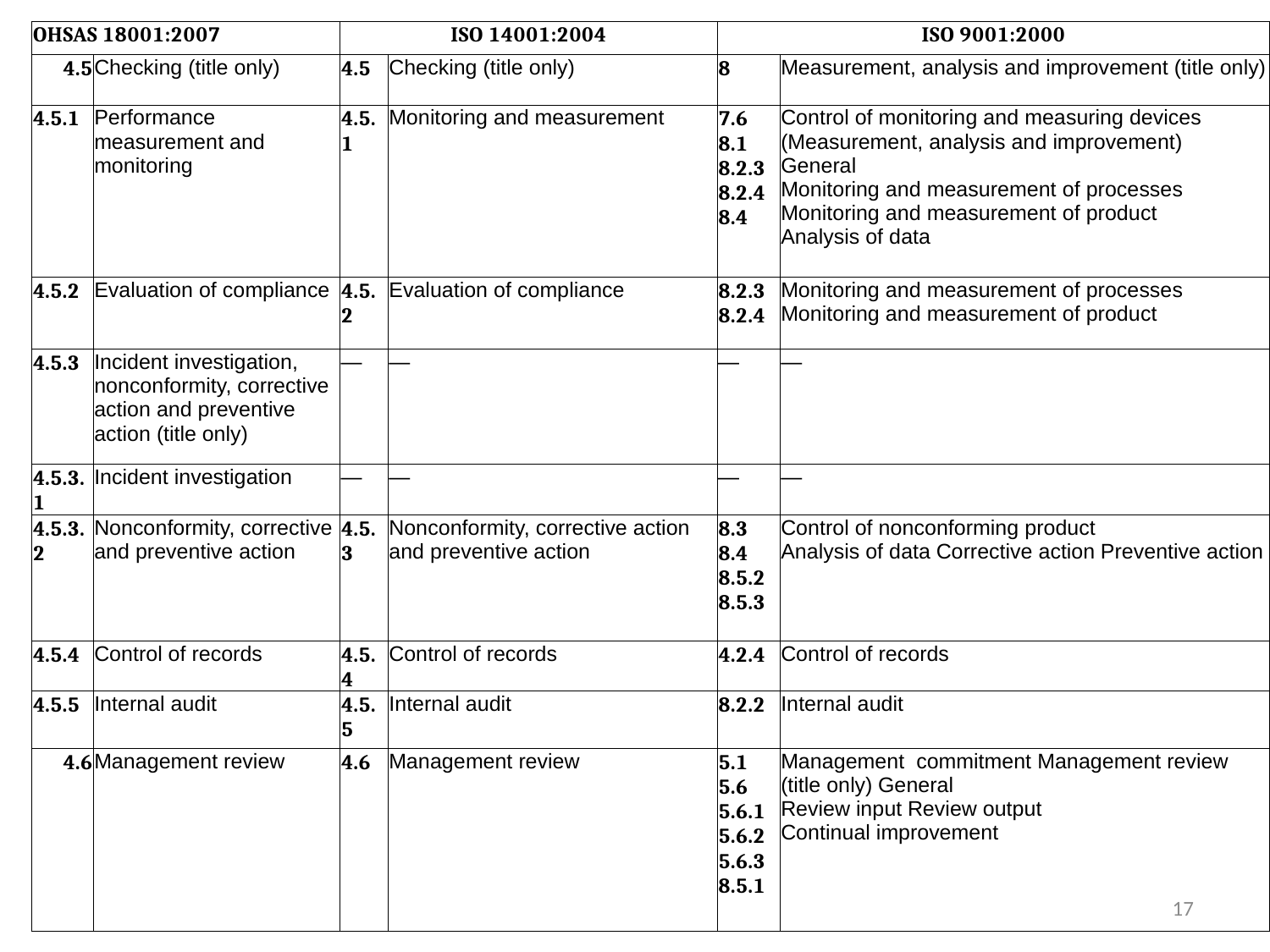

| OHSAS 18001:2007 |  | ISO 14001:2004 |  | ISO 9001:2000 |  |
| --- | --- | --- | --- | --- | --- |
| 4.5 | Checking (title only) | 4.5 | Checking (title only) | 8 | Measurement, analysis and improvement (title only) |
| 4.5.1 | Performance measurement and monitoring | 4.5.1 | Monitoring and measurement | 7.6 8.1 8.2.3 8.2.4 8.4 | Control of monitoring and measuring devices (Measurement, analysis and improvement) General Monitoring and measurement of processes Monitoring and measurement of product Analysis of data |
| 4.5.2 | Evaluation of compliance | 4.5.2 | Evaluation of compliance | 8.2.3 8.2.4 | Monitoring and measurement of processes Monitoring and measurement of product |
| 4.5.3 | Incident investigation, nonconformity, corrective action and preventive action (title only) | — | — | — | — |
| 4.5.3.1 | Incident investigation | — | — | — | — |
| 4.5.3.2 | Nonconformity, corrective and preventive action | 4.5.3 | Nonconformity, corrective action and preventive action | 8.3 8.4 8.5.2 8.5.3 | Control of nonconforming product Analysis of data Corrective action Preventive action |
| 4.5.4 | Control of records | 4.5.4 | Control of records | 4.2.4 | Control of records |
| 4.5.5 | Internal audit | 4.5.5 | Internal audit | 8.2.2 | Internal audit |
| 4.6 | Management review | 4.6 | Management review | 5.1 5.6 5.6.1 5.6.2 5.6.3 8.5.1 | Management commitment Management review (title only) General Review input Review output Continual improvement |
17